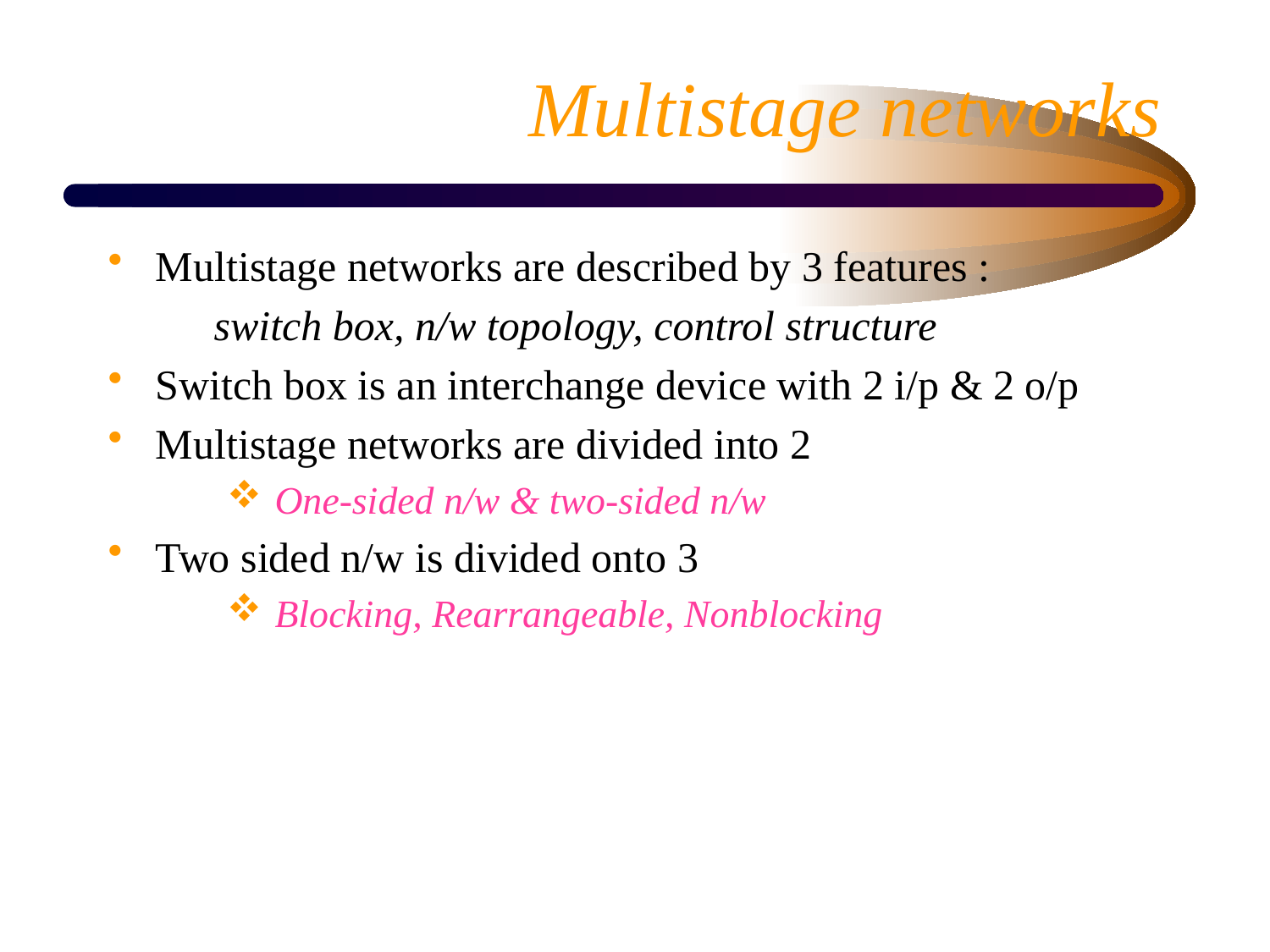

# Multistage networks
Multistage networks are described by 3 features :
          switch box, n/w topology, control structure
Switch box is an interchange device with 2 i/p & 2 o/p
Multistage networks are divided into 2
One-sided n/w & two-sided n/w
Two sided n/w is divided onto 3
Blocking, Rearrangeable, Nonblocking